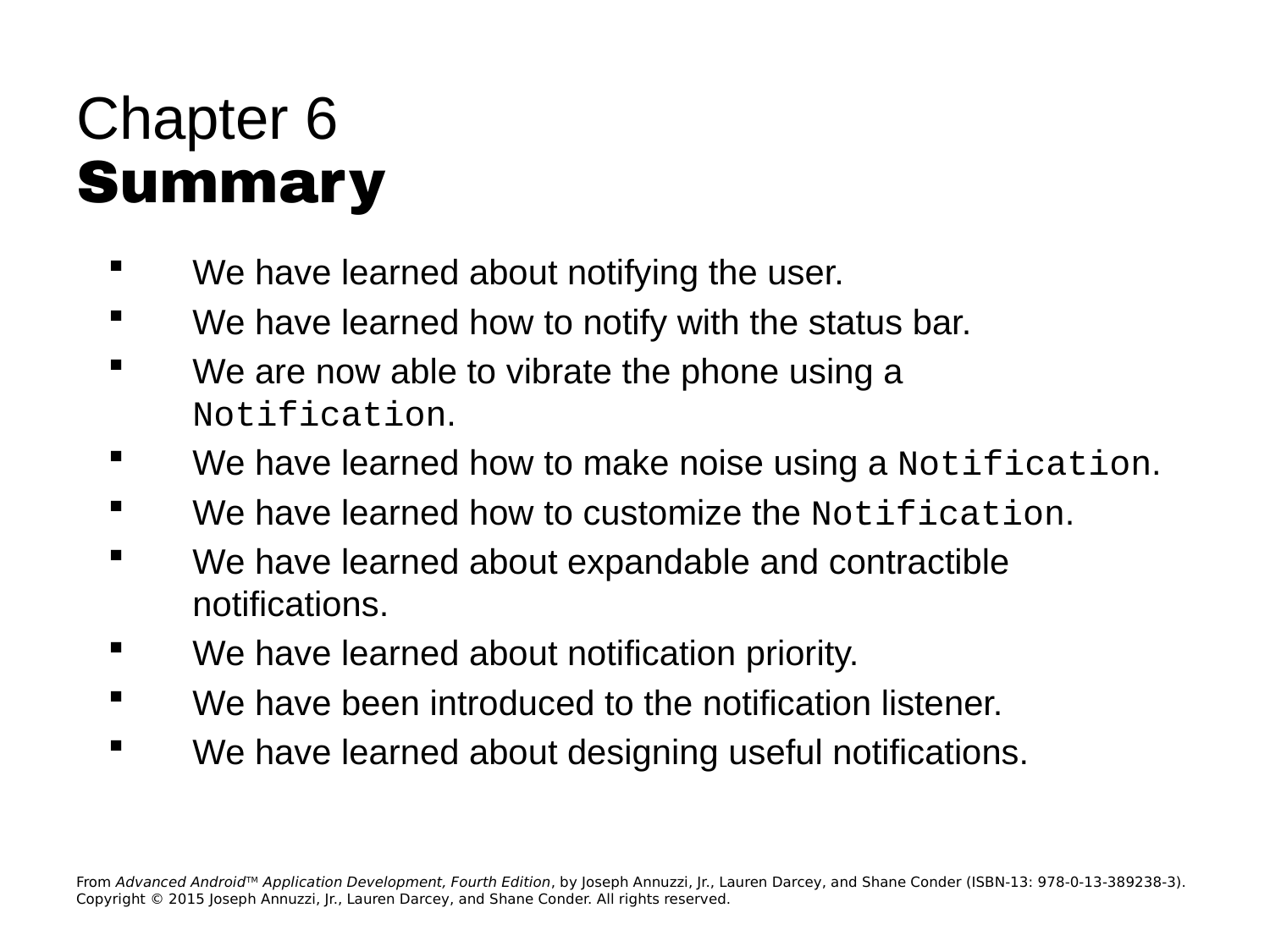

# Chapter 6 Summary
We have learned about notifying the user.
We have learned how to notify with the status bar.
We are now able to vibrate the phone using a Notification.
We have learned how to make noise using a Notification.
We have learned how to customize the Notification.
We have learned about expandable and contractible notifications.
We have learned about notification priority.
We have been introduced to the notification listener.
We have learned about designing useful notifications.
From Advanced AndroidTM Application Development, Fourth Edition, by Joseph Annuzzi, Jr., Lauren Darcey, and Shane Conder (ISBN-13: 978-0-13-389238-3). Copyright © 2015 Joseph Annuzzi, Jr., Lauren Darcey, and Shane Conder. All rights reserved.